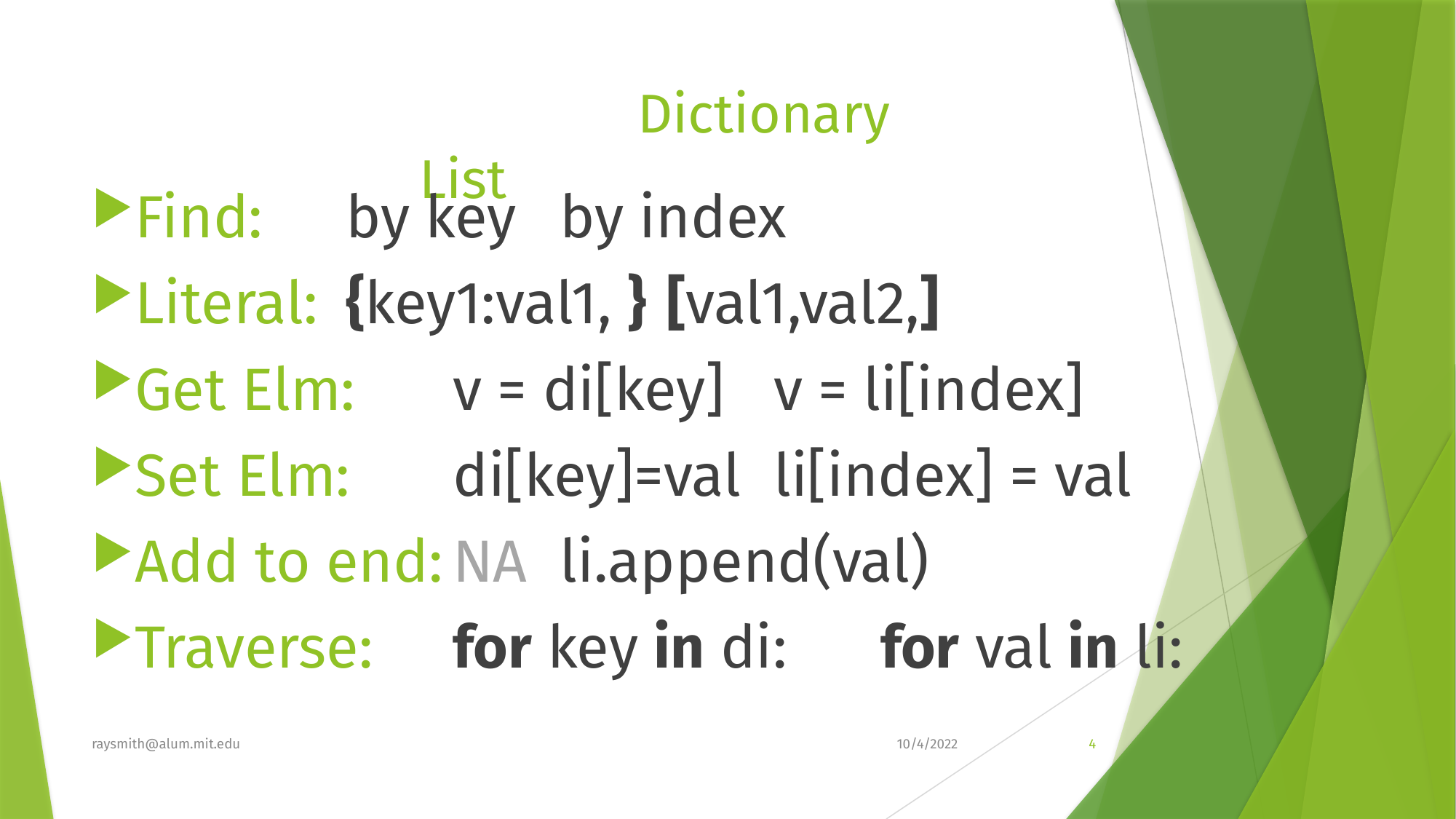

# Dictionary					List
Find: 			by key					by index
Literal:		{key1:val1, }		[val1,val2,]
Get Elm:	v = di[key]			v = li[index]
Set Elm:		di[key]=val			li[index] = val
Add to end:	NA					li.append(val)
Traverse: 	for key in di:	for val in li:

raysmith@alum.mit.edu
10/4/2022
4